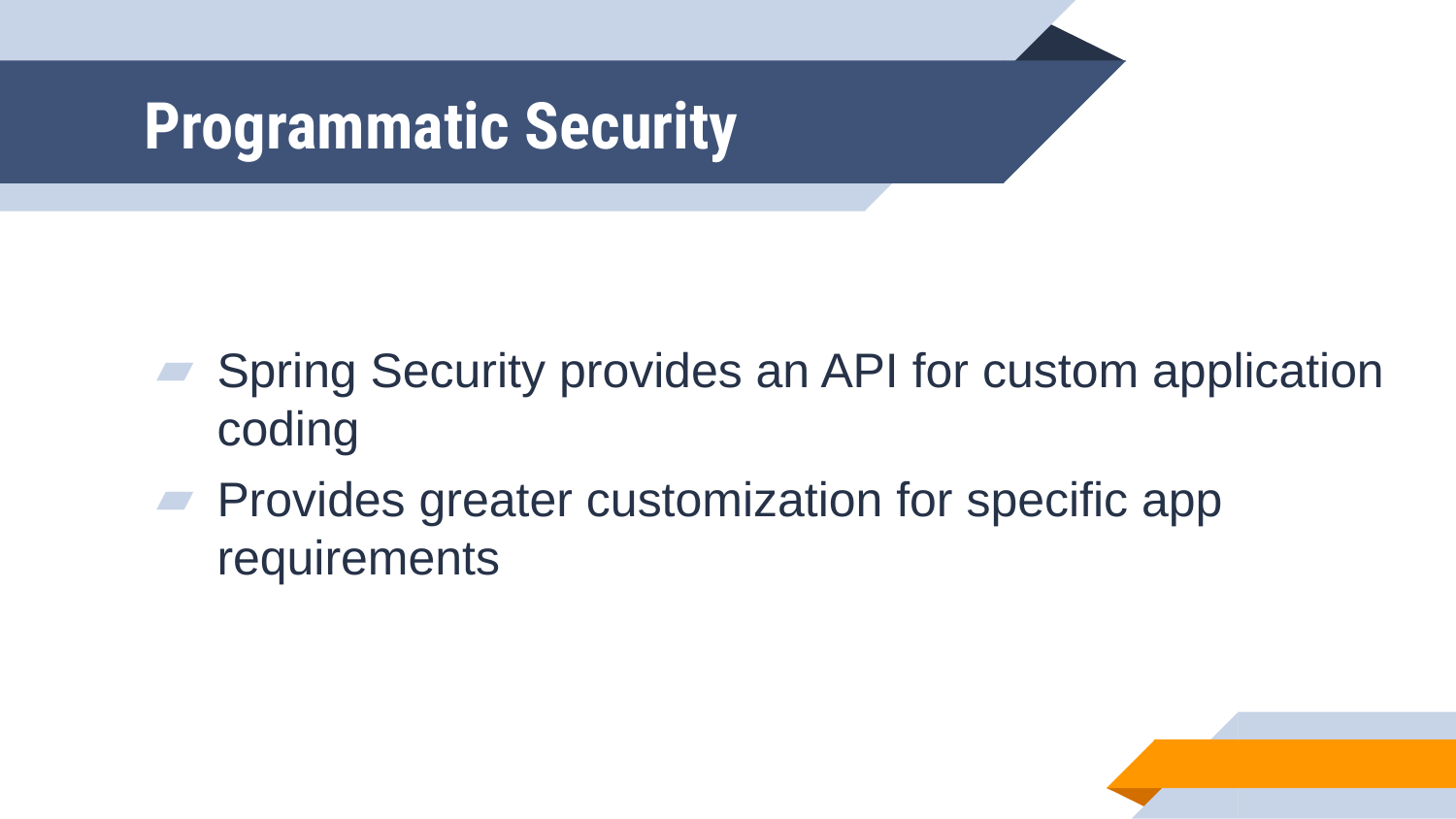

# Programmatic Security
Spring Security provides an API for custom application coding
Provides greater customization for specific app requirements
10